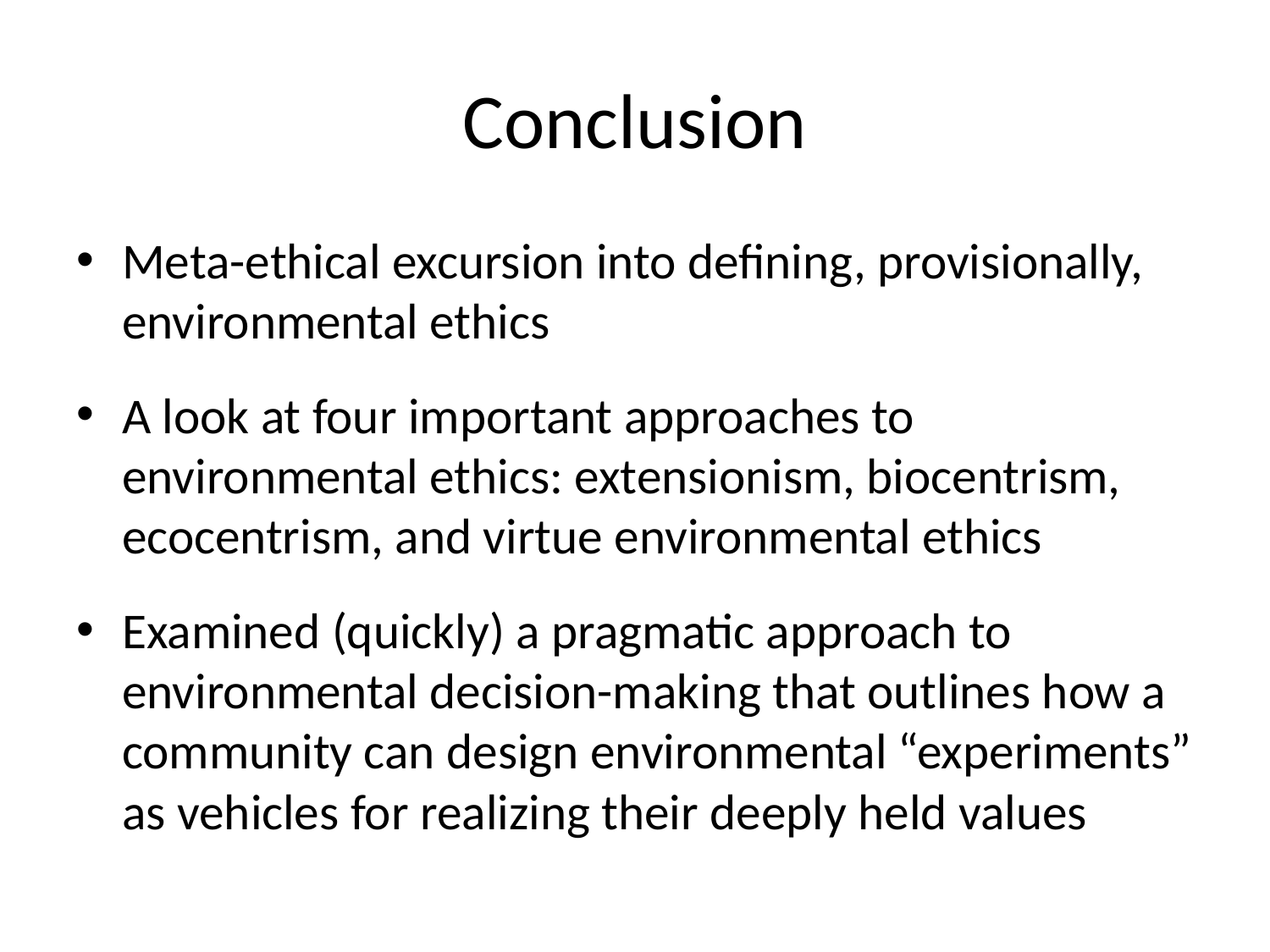

# Conclusion
Meta-ethical excursion into defining, provisionally, environmental ethics

A look at four important approaches to environmental ethics: extensionism, biocentrism, ecocentrism, and virtue environmental ethics

Examined (quickly) a pragmatic approach to environmental decision-making that outlines how a community can design environmental “experiments” as vehicles for realizing their deeply held values